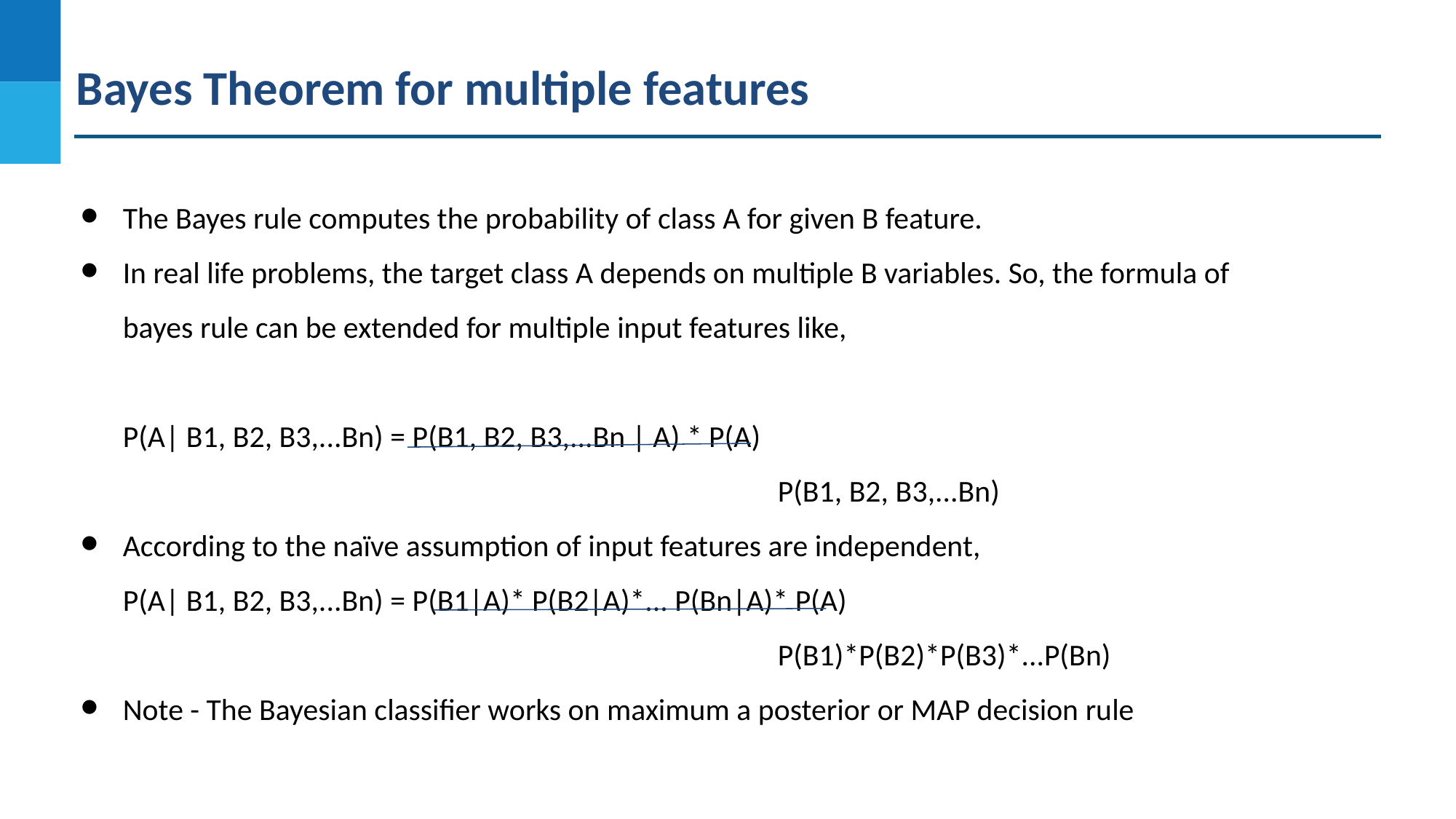

Bayes Theorem for multiple features

The Bayes rule computes the probability of class A for given B feature.
In real life problems, the target class A depends on multiple B variables. So, the formula of bayes rule can be extended for multiple input features like,

P(A| B1, B2, B3,...Bn) = P(B1, B2, B3,...Bn | A) * P(A)
						P(B1, B2, B3,...Bn)
According to the naïve assumption of input features are independent,
P(A| B1, B2, B3,...Bn) = P(B1|A)* P(B2|A)*... P(Bn|A)* P(A)
						P(B1)*P(B2)*P(B3)*...P(Bn)
Note - The Bayesian classifier works on maximum a posterior or MAP decision rule